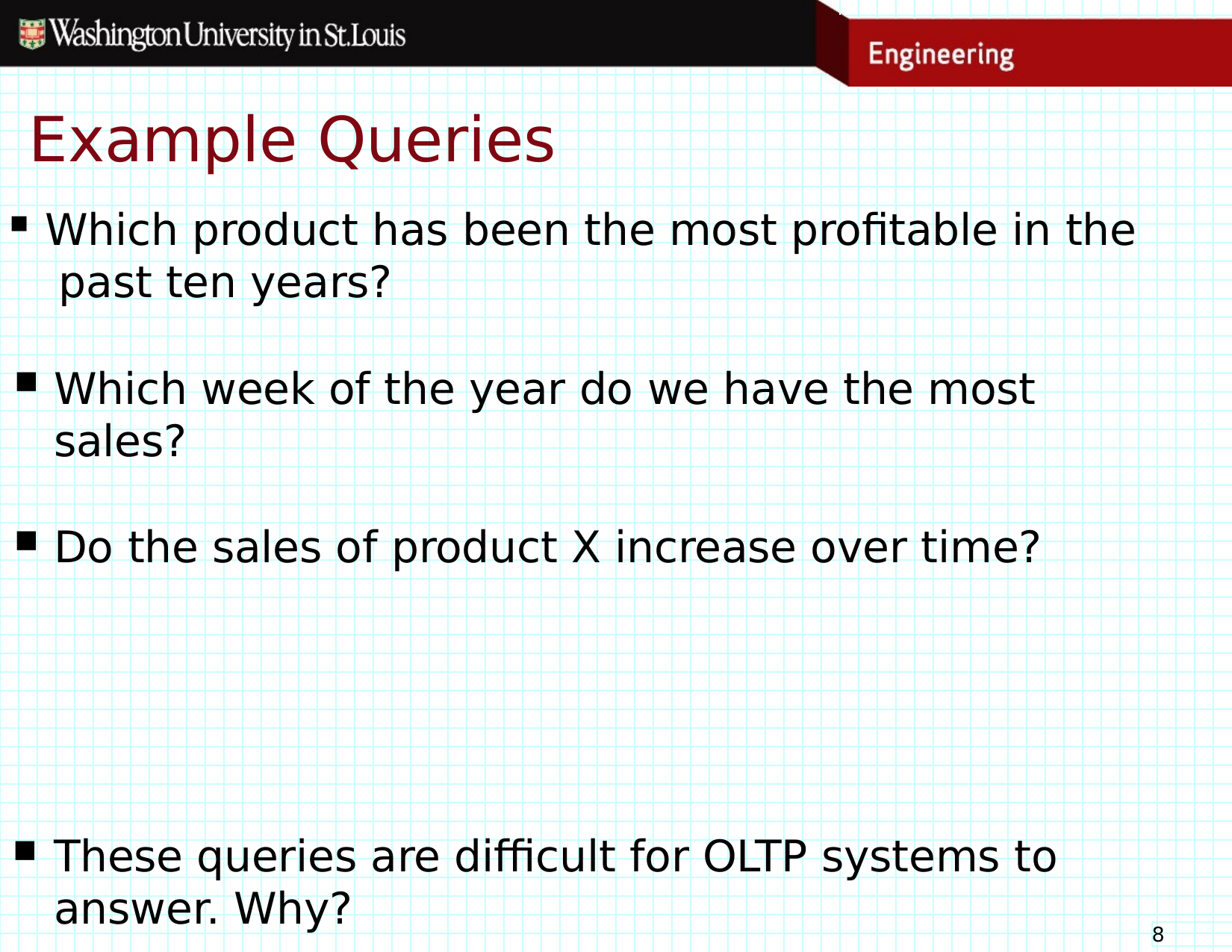

# Example Queries

Which product has been the most profitable in the  past ten years?

Which week of the year do we have the most sales?

Do the sales of product X increase over time?

These queries are difficult for OLTP systems to  answer. Why?

8